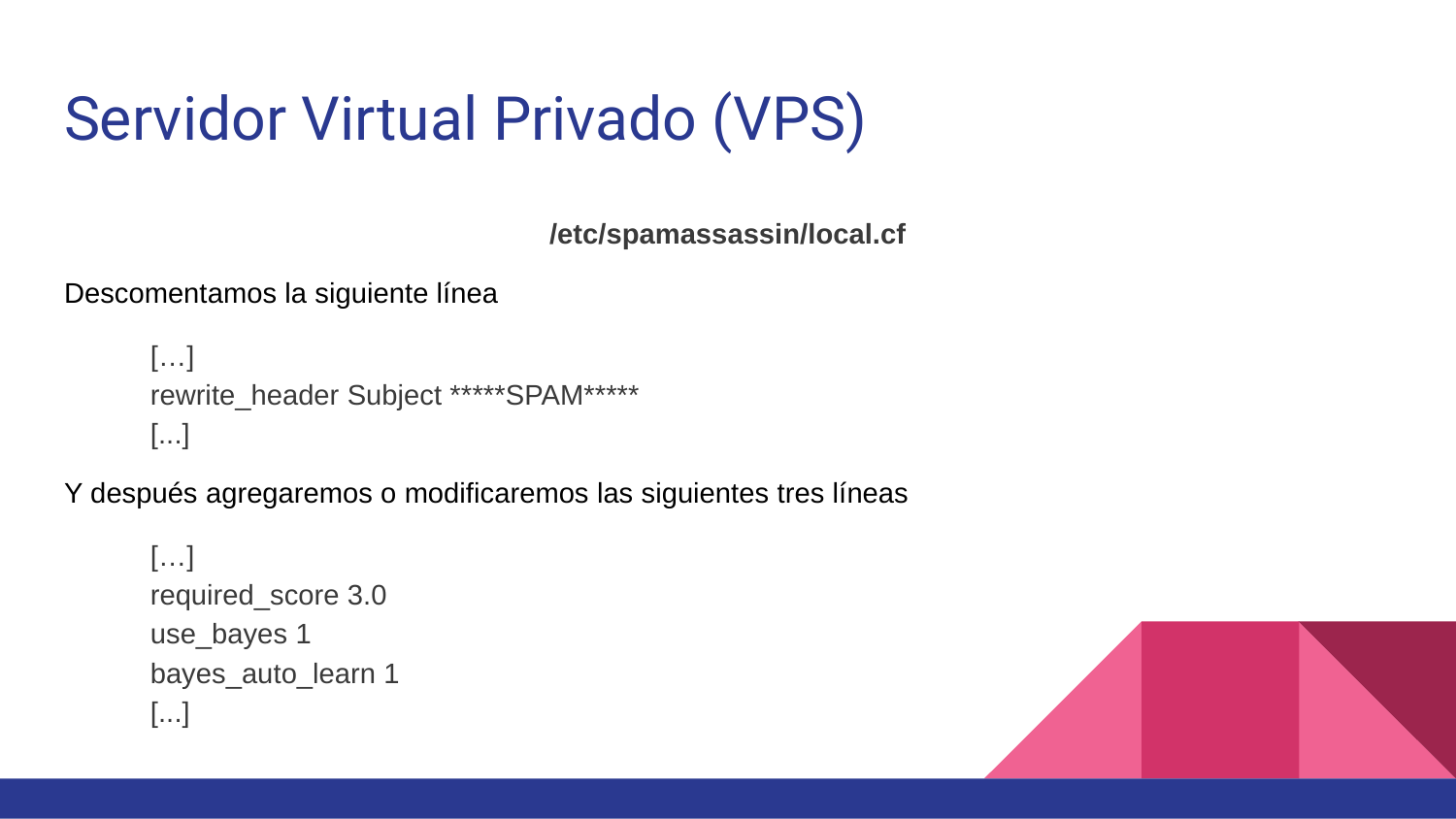

# Servidor Virtual Privado (VPS)
/etc/spamassassin/local.cf
Descomentamos la siguiente línea
[…]
rewrite_header Subject *****SPAM*****
[...]
Y después agregaremos o modificaremos las siguientes tres líneas
[…]
required_score 3.0
use_bayes 1
bayes_auto_learn 1
[...]